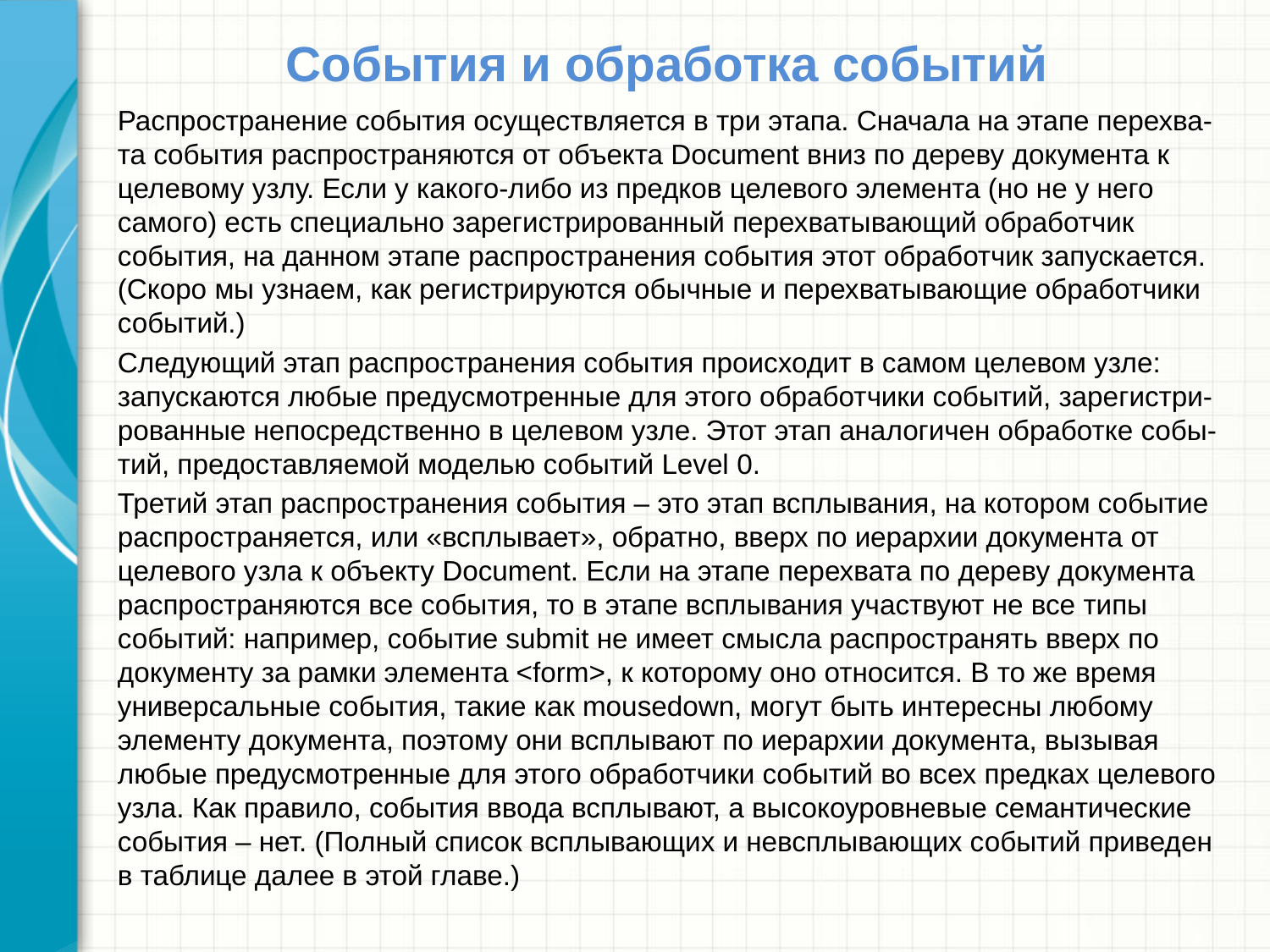

# События и обработка событий
Распространение события осуществляется в три этапа. Сначала на этапе перехва-та события распространяются от объекта Document вниз по дереву документа к целевому узлу. Если у какого-либо из предков целевого элемента (но не у него самого) есть специально зарегистрированный перехватывающий обработчик события, на данном этапе распространения события этот обработчик запускается. (Скоро мы узнаем, как регистрируются обычные и перехватывающие обработчики событий.)
Следующий этап распространения события происходит в самом целевом узле: запускаются любые предусмотренные для этого обработчики событий, зарегистри-рованные непосредственно в целевом узле. Этот этап аналогичен обработке собы-тий, предоставляемой моделью событий Level 0.
Третий этап распространения события – это этап всплывания, на котором событие распространяется, или «всплывает», обратно, вверх по иерархии документа от целевого узла к объекту Document. Если на этапе перехвата по дереву документа распространяются все события, то в этапе всплывания участвуют не все типы событий: например, событие submit не имеет смысла распространять вверх по документу за рамки элемента <form>, к которому оно относится. В то же время универсальные события, такие как mousedown, могут быть интересны любому элементу документа, поэтому они всплывают по иерархии документа, вызывая любые предусмотренные для этого обработчики событий во всех предках целевого узла. Как правило, события ввода всплывают, а высокоуровневые семантические события – нет. (Полный список всплывающих и невсплывающих событий приведен в таблице далее в этой главе.)